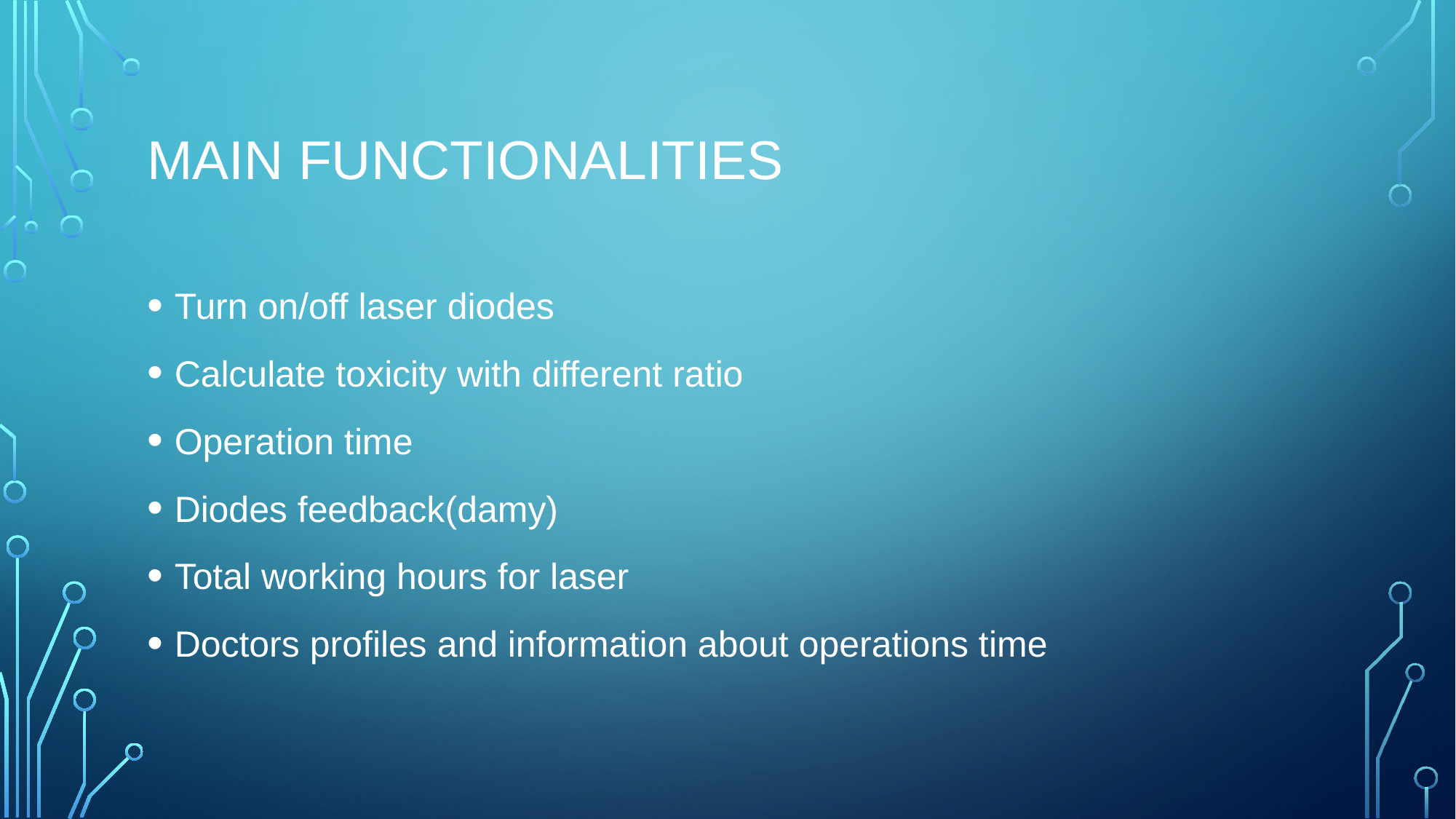

# Main functionalities
Turn on/off laser diodes
Calculate toxicity with different ratio
Operation time
Diodes feedback(damy)
Total working hours for laser
Doctors profiles and information about operations time